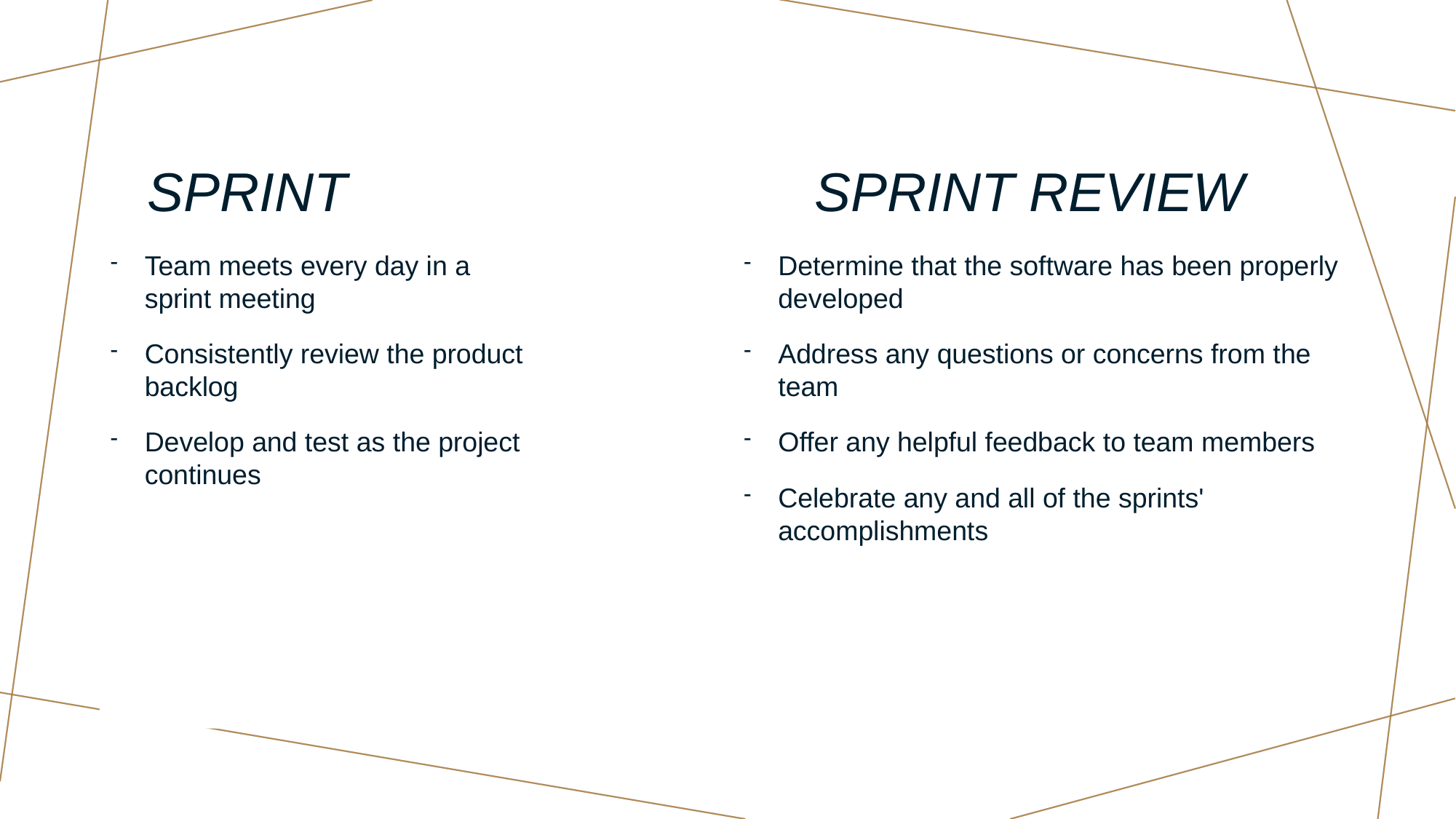

# Sprint                               sprint review
Team meets every day in a sprint meeting
Consistently review the product backlog
Develop and test as the project continues
Determine that the software has been properly developed
Address any questions or concerns from the team
Offer any helpful feedback to team members
Celebrate any and all of the sprints' accomplishments